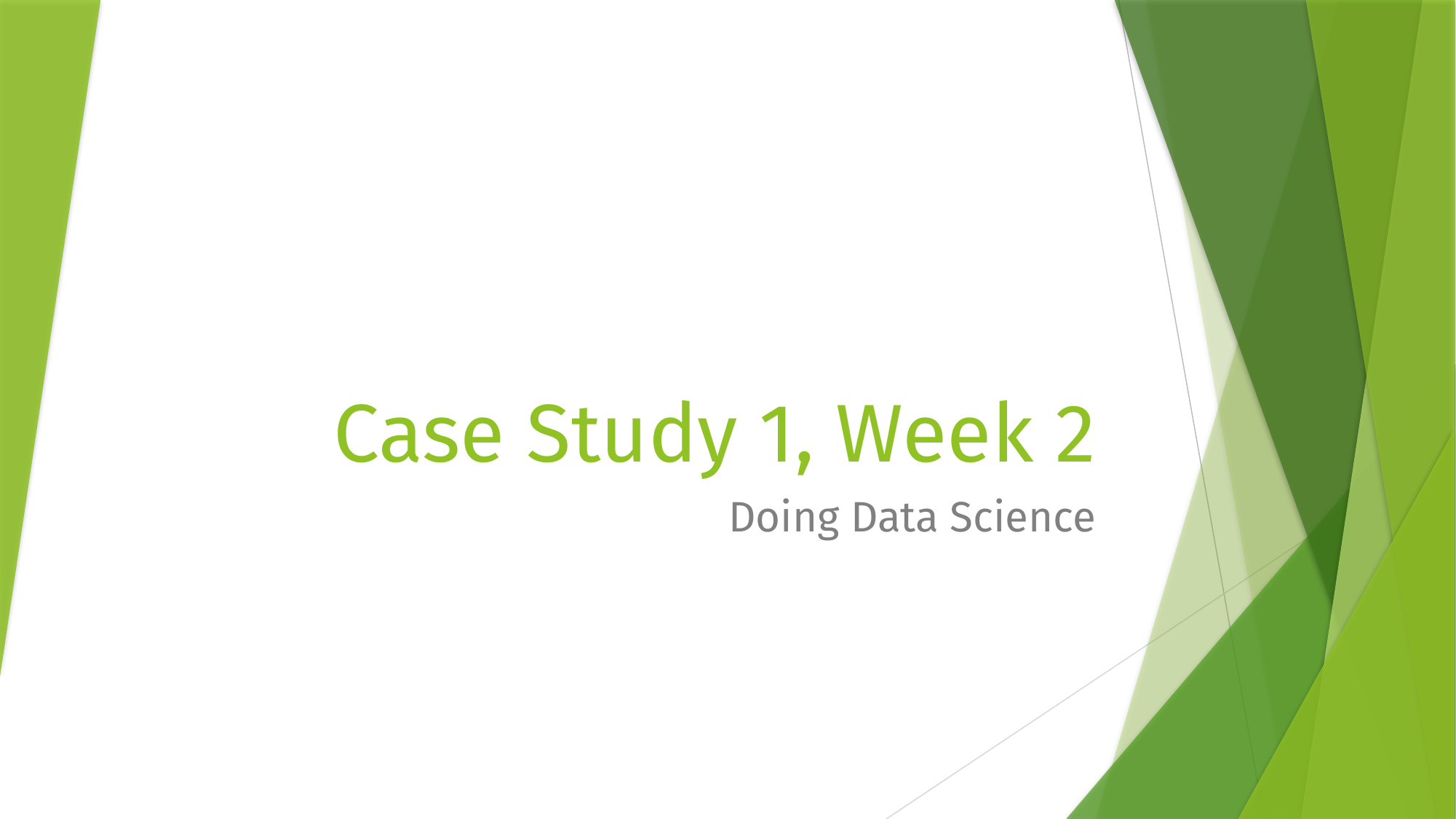

# Case Study 1, Week 2
Doing Data Science